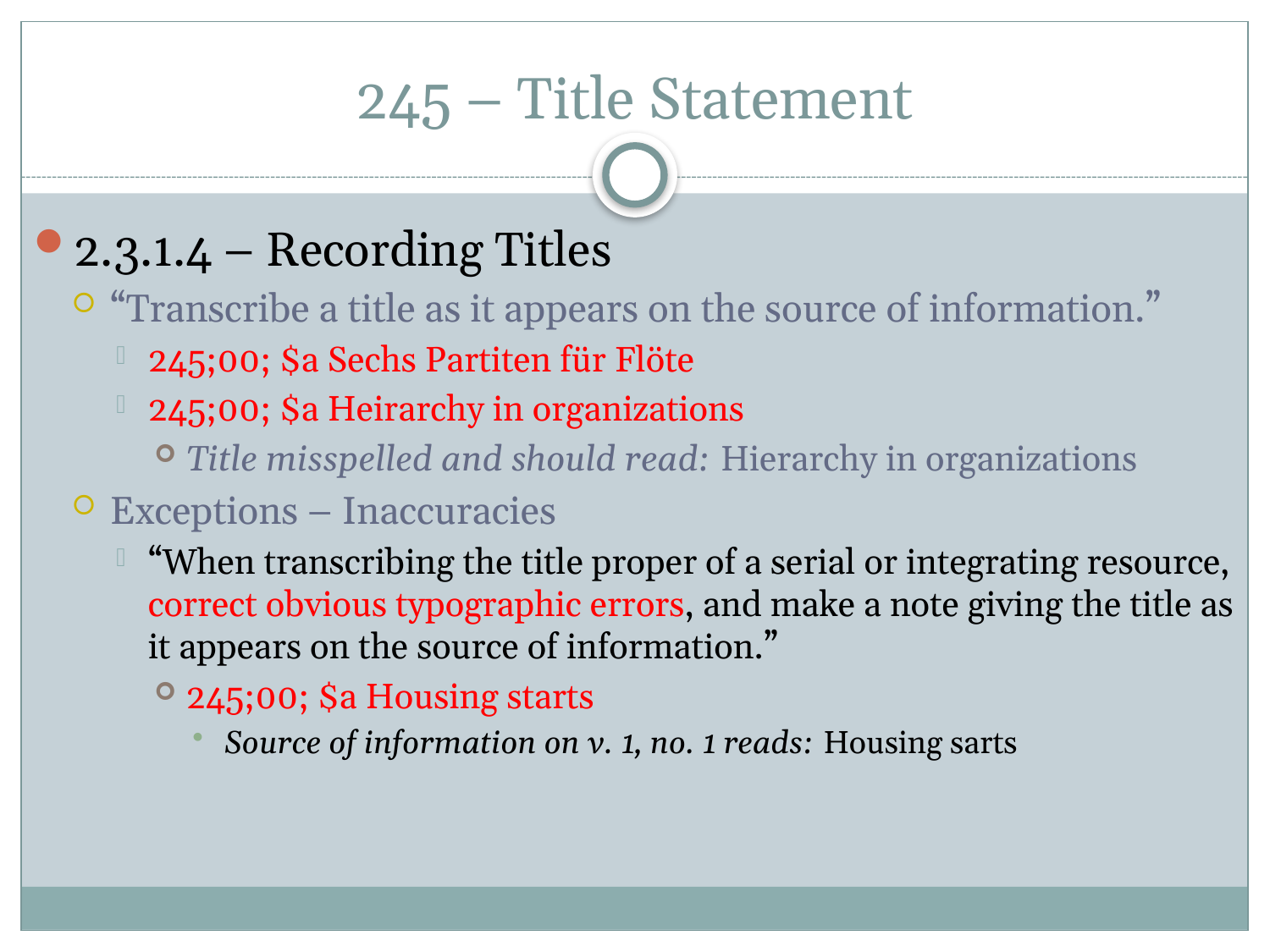

# 245 – Title Statement
2.3.1.4 – Recording Titles
“Transcribe a title as it appears on the source of information.”
245;00; $a Sechs Partiten für Flöte
245;00; $a Heirarchy in organizations
Title misspelled and should read: Hierarchy in organizations
Exceptions – Inaccuracies
“When transcribing the title proper of a serial or integrating resource, correct obvious typographic errors, and make a note giving the title as it appears on the source of information.”
245;00; $a Housing starts
Source of information on v. 1, no. 1 reads: Housing sarts